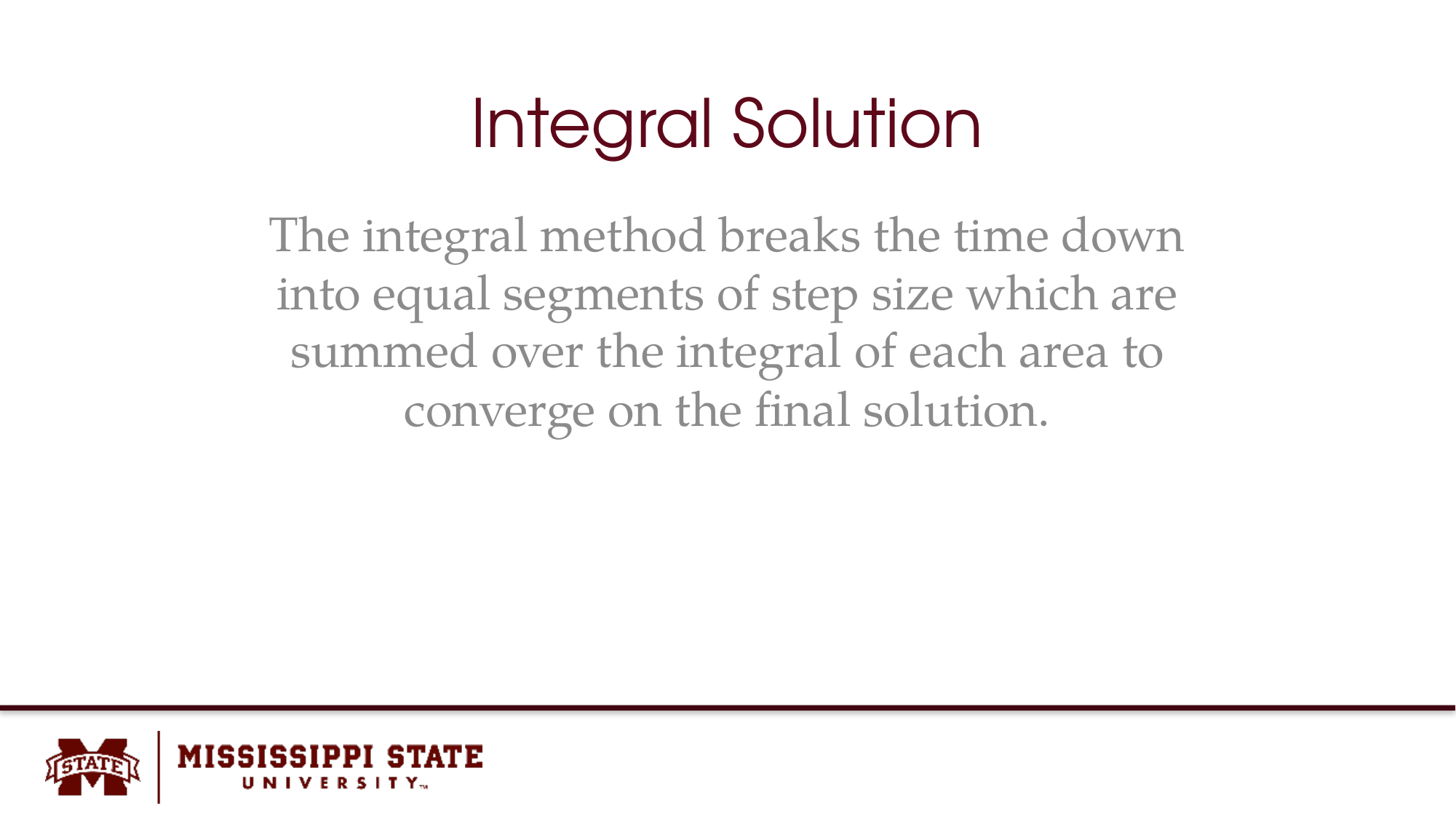

# Integral Solution
The integral method breaks the time down into equal segments of step size which are summed over the integral of each area to converge on the final solution.